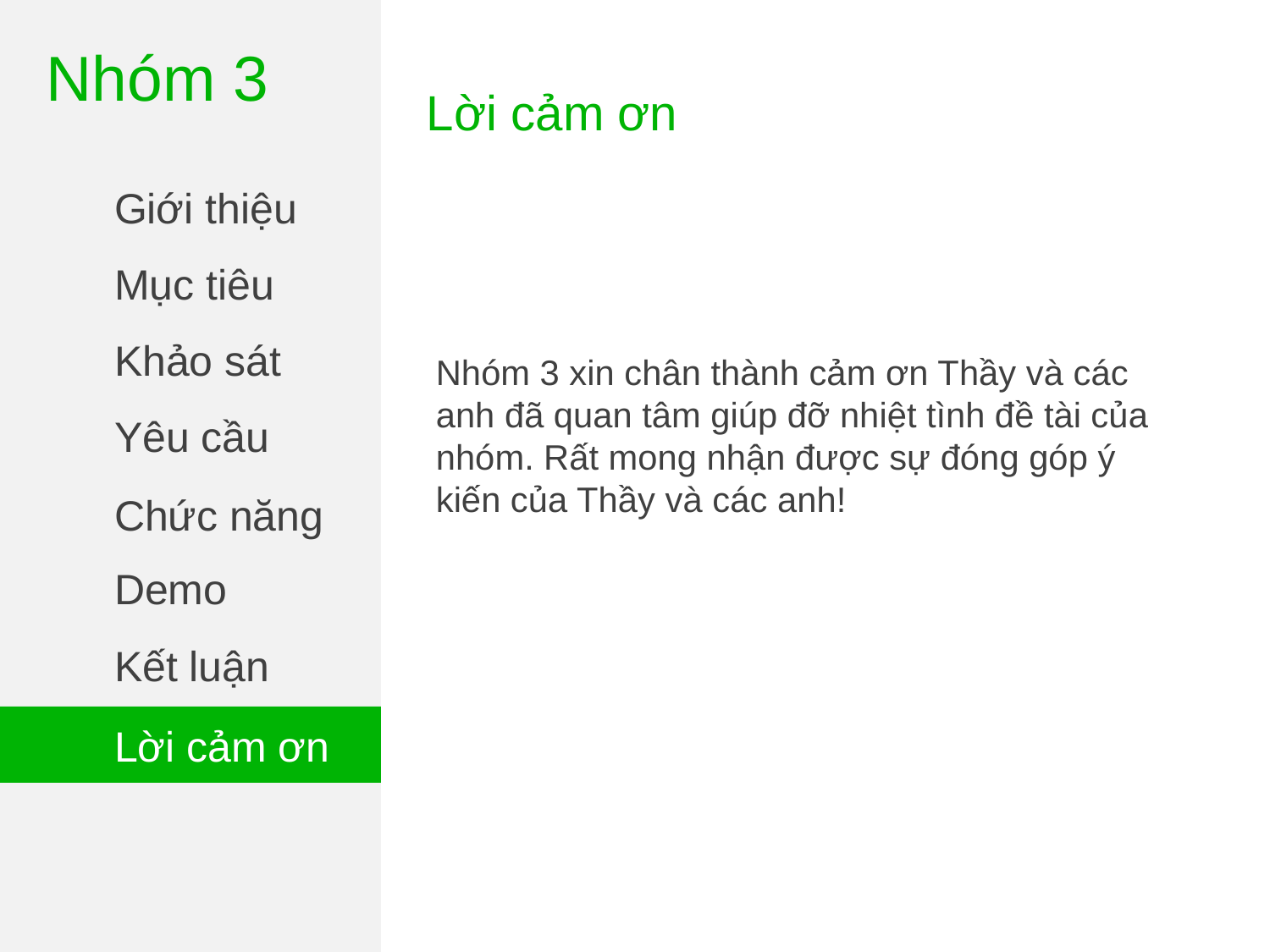

Nhóm 3
Lời cảm ơn
Giới thiệu
Mục tiêu
Khảo sát
Nhóm 3 xin chân thành cảm ơn Thầy và các anh đã quan tâm giúp đỡ nhiệt tình đề tài của nhóm. Rất mong nhận được sự đóng góp ý kiến của Thầy và các anh!
Yêu cầu
Chức năng
Demo
Kết luận
Lời cảm ơn